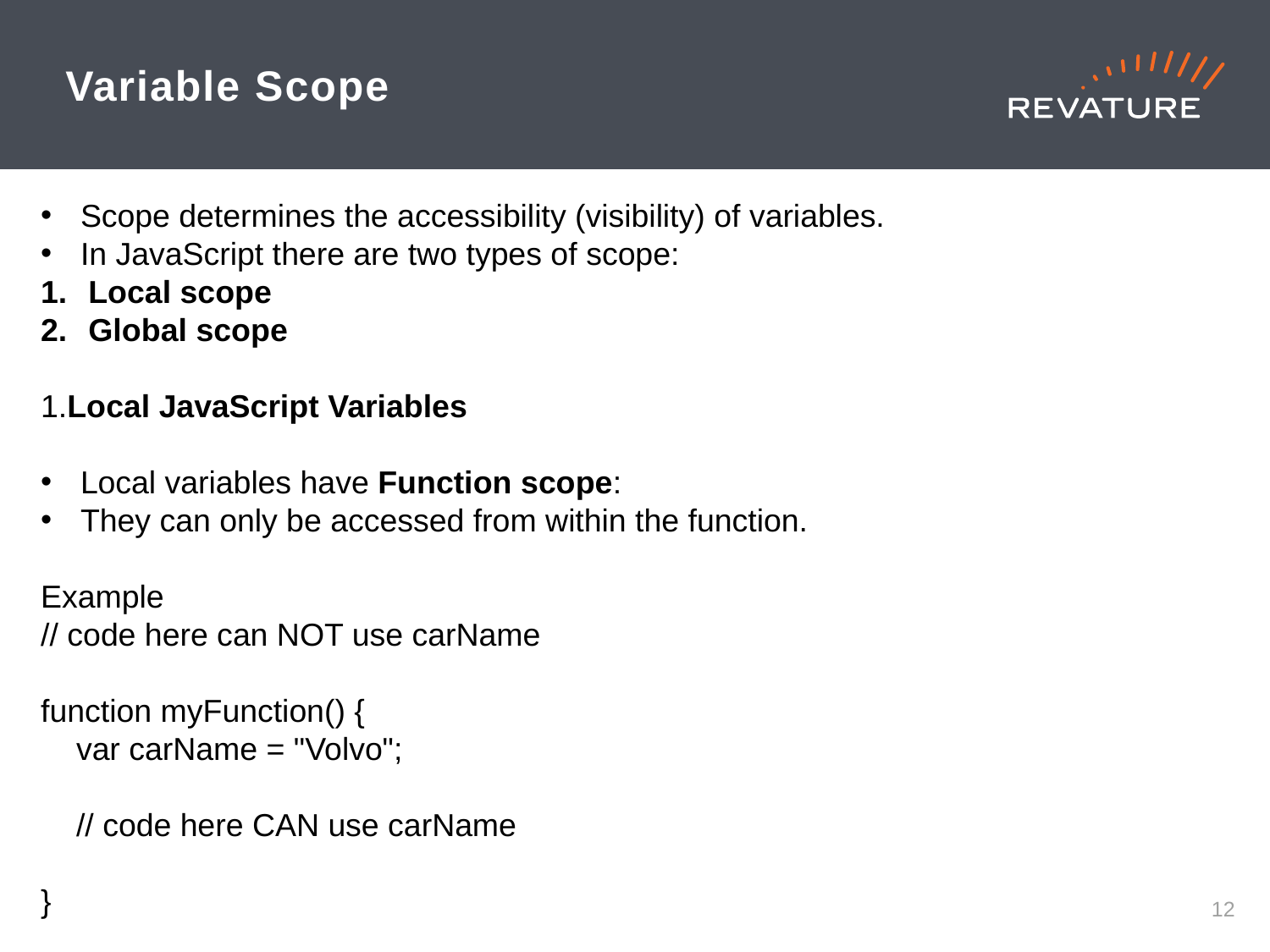

# Variable Scope
Scope determines the accessibility (visibility) of variables.
In JavaScript there are two types of scope:
Local scope
Global scope

1.Local JavaScript Variables

Local variables have Function scope:
They can only be accessed from within the function.

Example
// code here can NOT use carName
function myFunction() {
    var carName = "Volvo";
    // code here CAN use carName
}

12